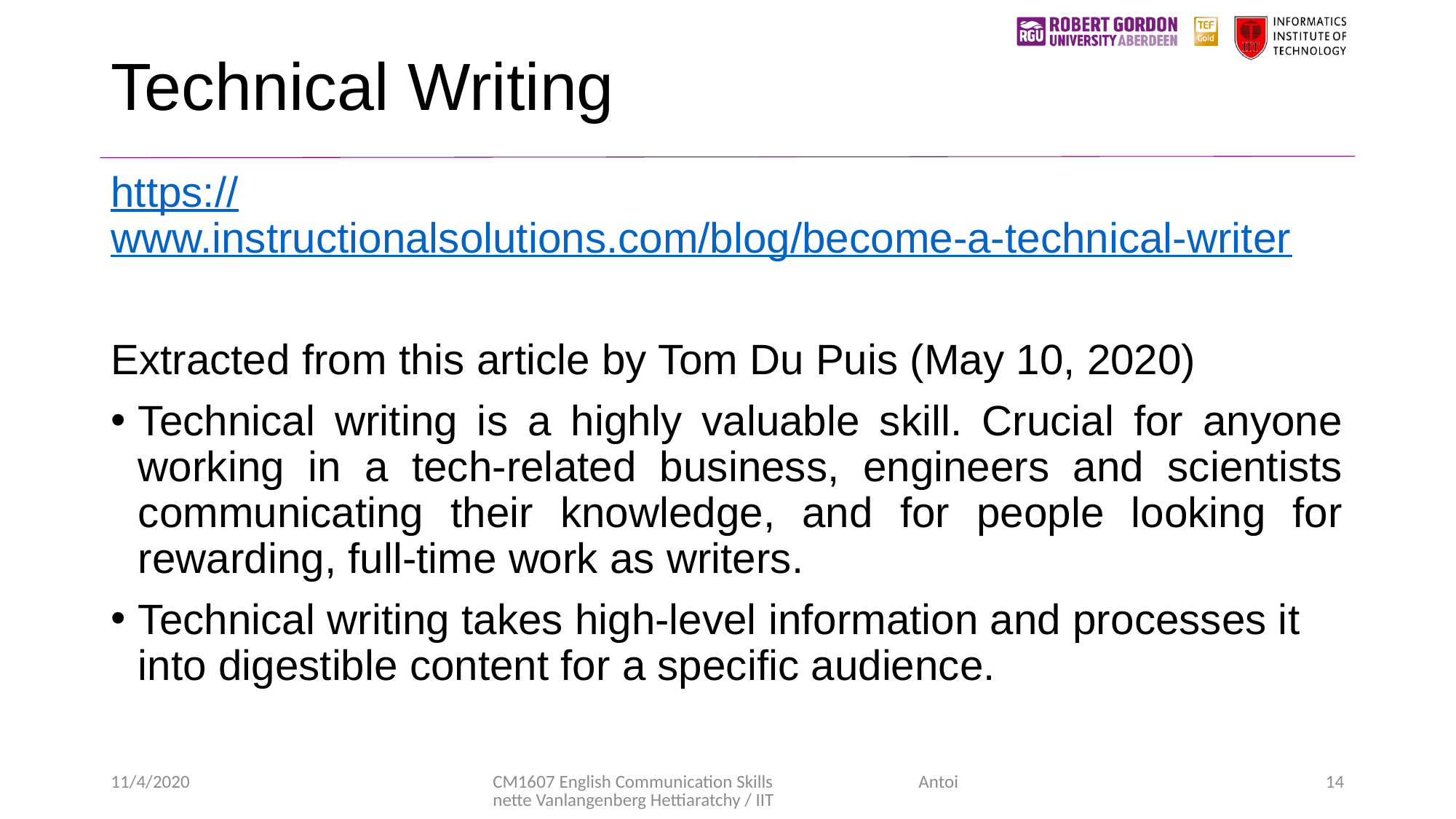

# Technical Writing
https://www.instructionalsolutions.com/blog/become-a-technical-writer

Extracted from this article by Tom Du Puis (May 10, 2020)
Technical writing is a highly valuable skill. Crucial for anyone working in a tech-related business, engineers and scientists communicating their knowledge, and for people looking for rewarding, full-time work as writers.
Technical writing takes high-level information and processes it into digestible content for a specific audience.

11/4/2020
CM1607 English Communication Skills                                   Antoinette Vanlangenberg Hettiaratchy / IIT
14